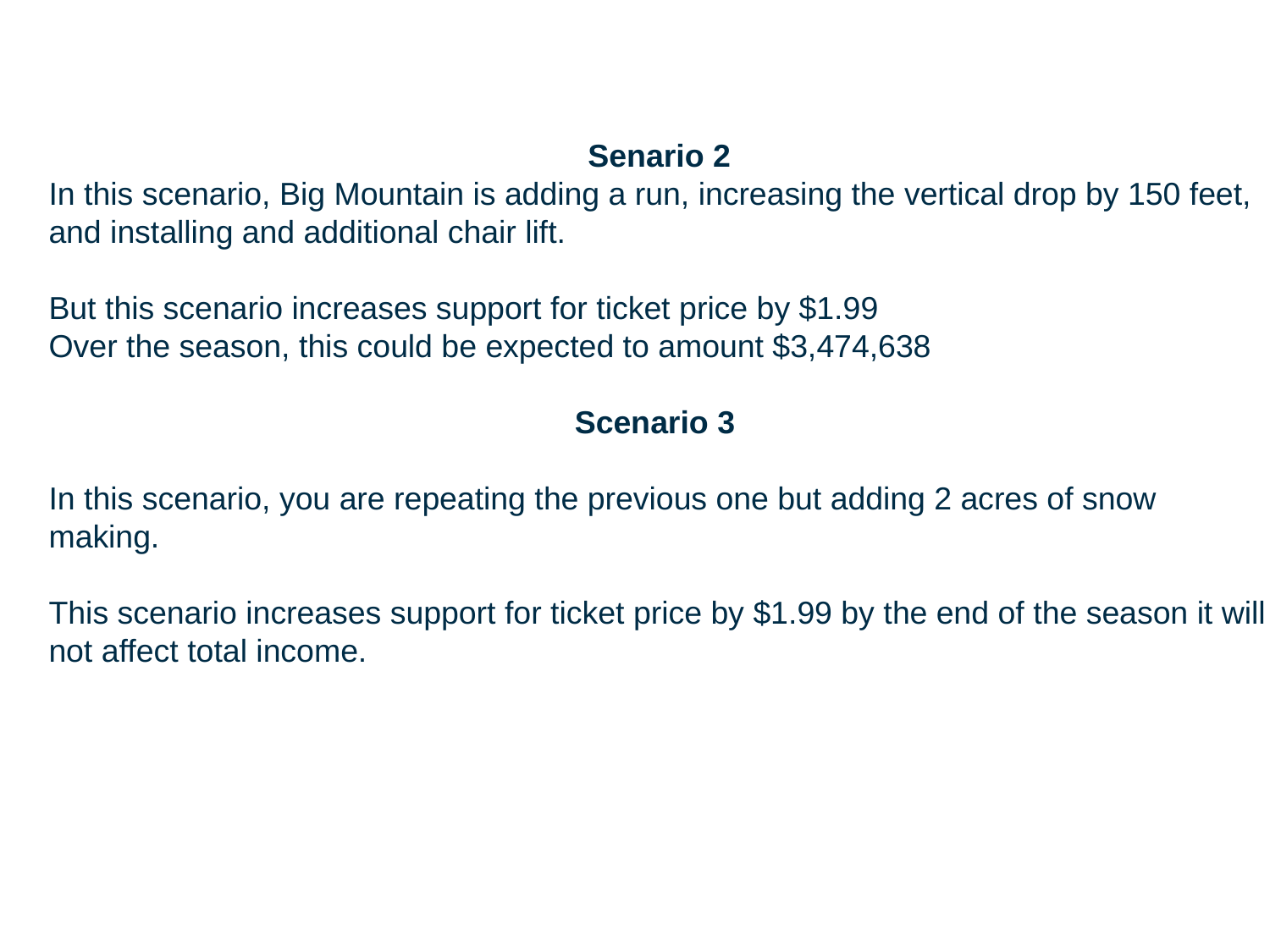

# Senario 2
In this scenario, Big Mountain is adding a run, increasing the vertical drop by 150 feet, and installing and additional chair lift.

But this scenario increases support for ticket price by $1.99
Over the season, this could be expected to amount $3,474,638

Scenario 3

In this scenario, you are repeating the previous one but adding 2 acres of snow making.

This scenario increases support for ticket price by $1.99 by the end of the season it will not affect total income.